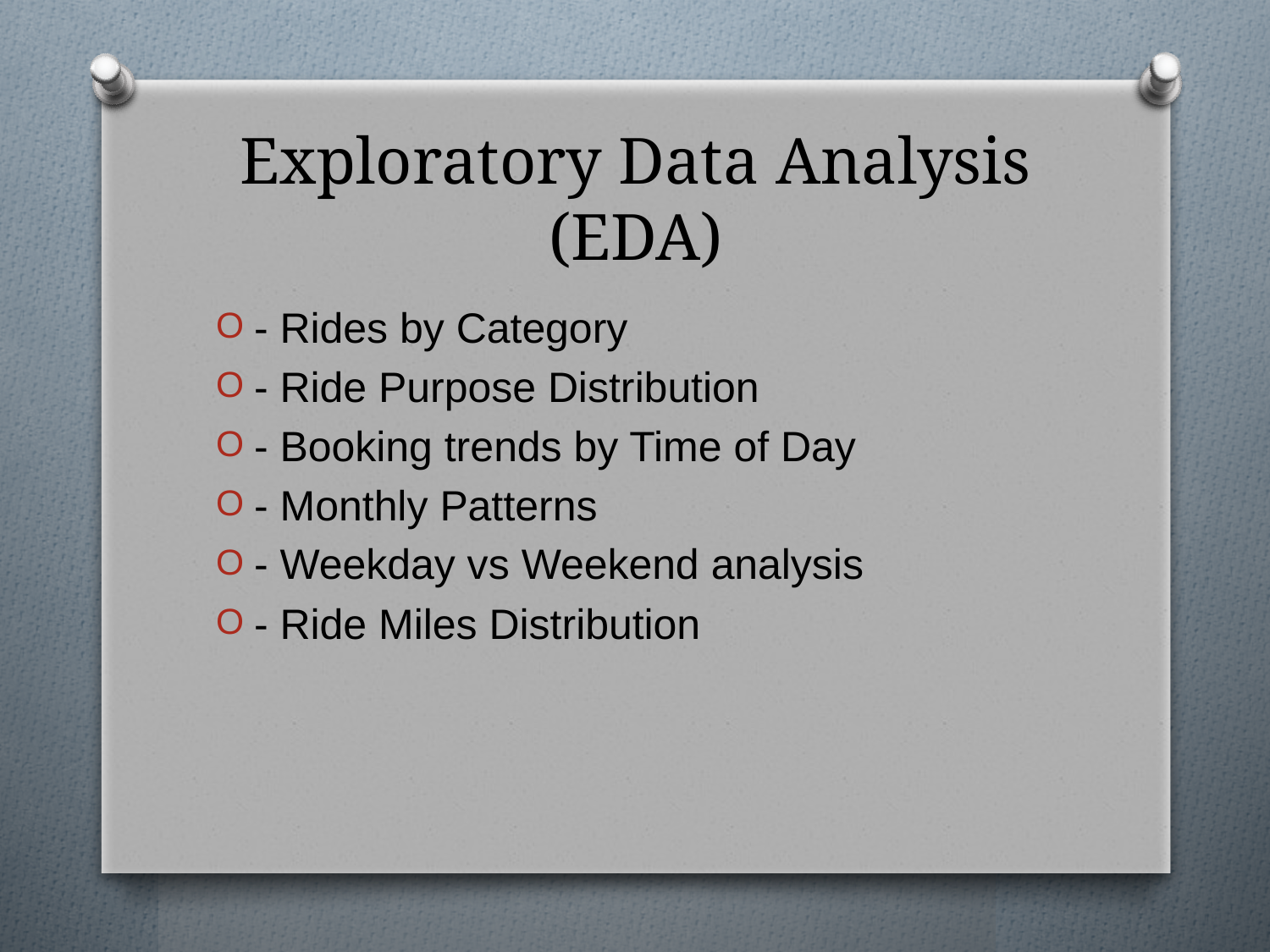

# Exploratory Data Analysis (EDA)
- Rides by Category
- Ride Purpose Distribution
- Booking trends by Time of Day
- Monthly Patterns
- Weekday vs Weekend analysis
- Ride Miles Distribution